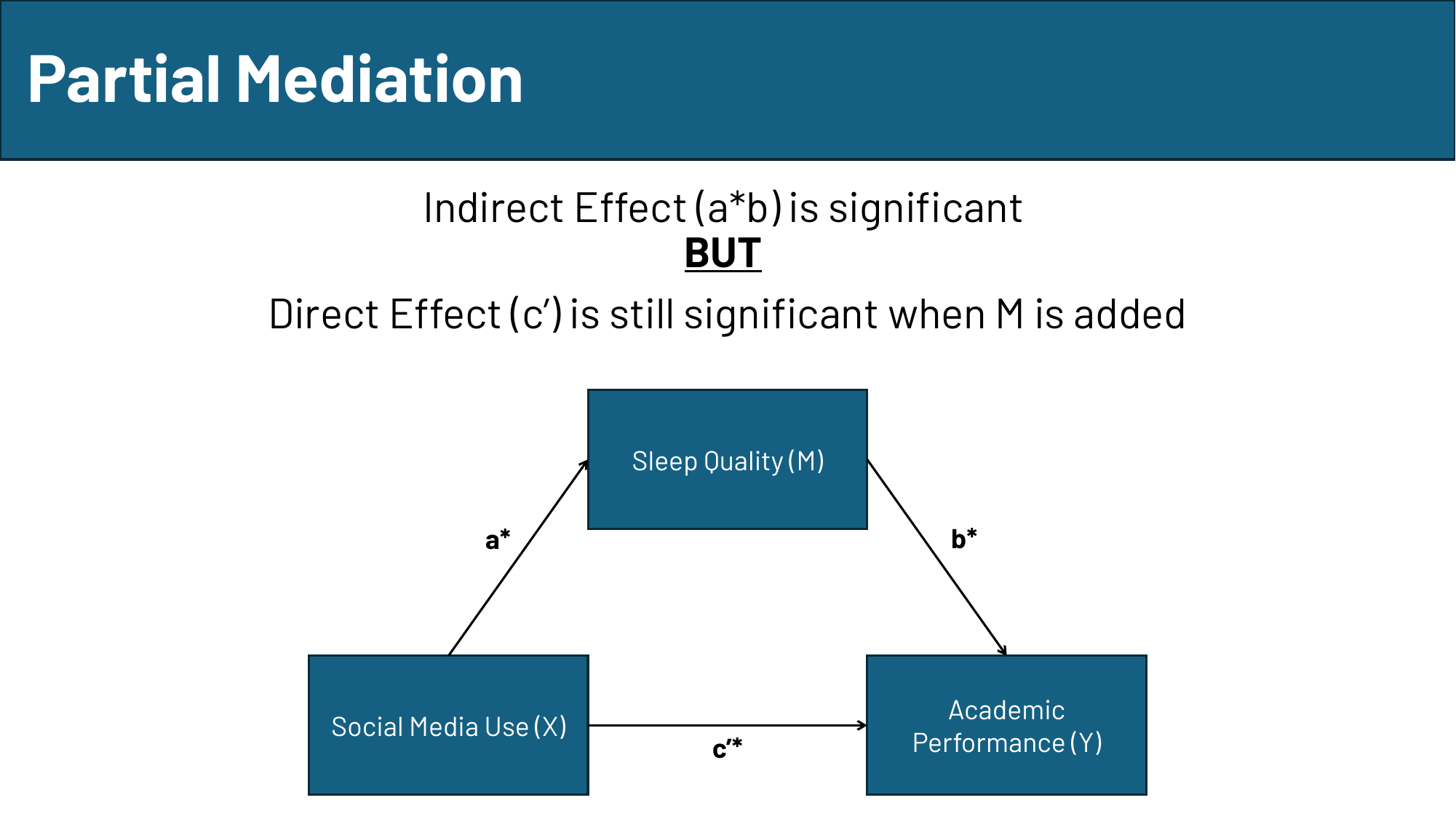

# Partial Mediation
Indirect Effect (a*b) is significant
BUT
Direct Effect (c’) is still significant when M is added
Sleep Quality (M)
Social Media Use (X)
Academic Performance (Y)
b*
a*
c’*